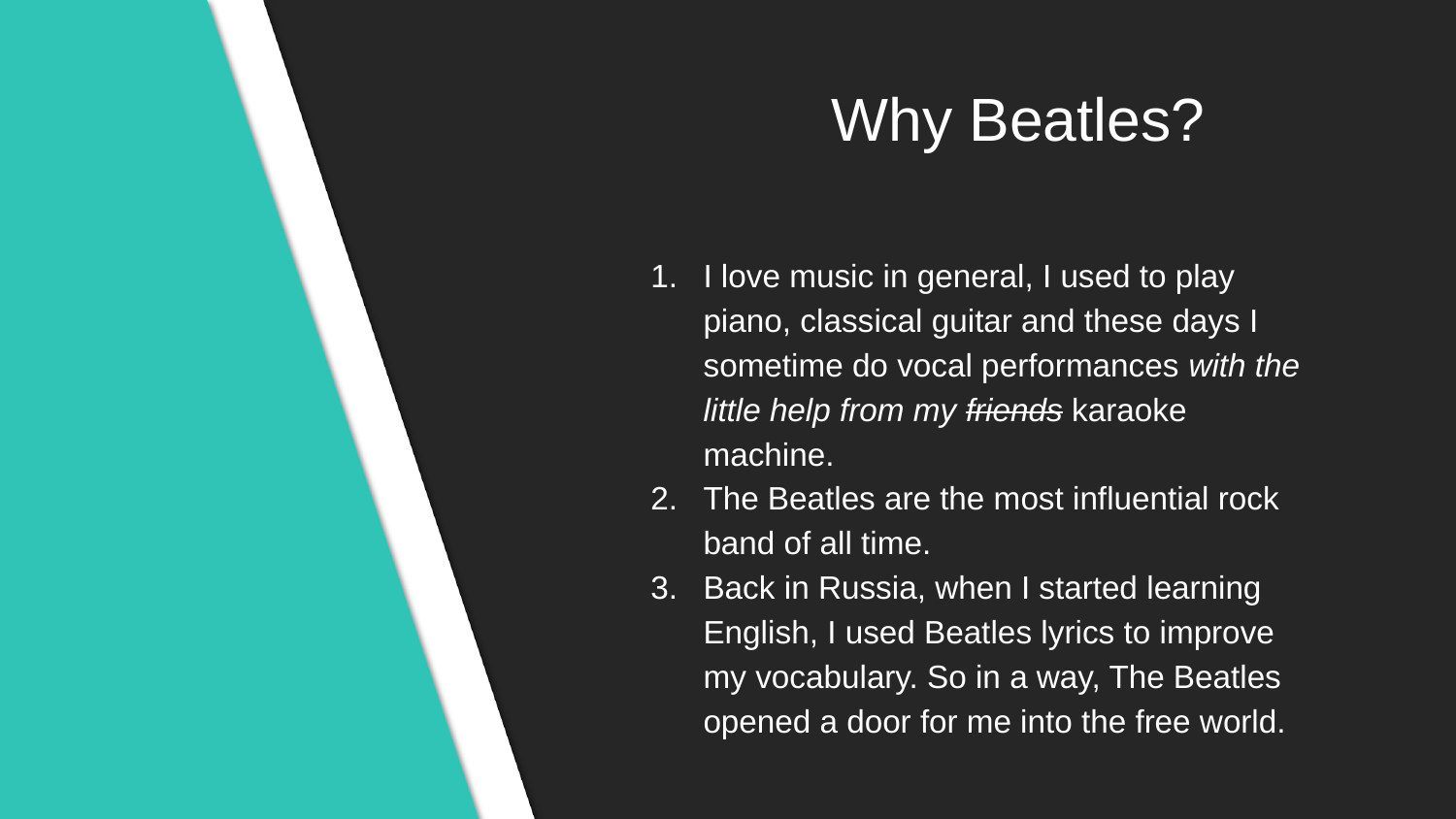

# Why Beatles?
I love music in general, I used to play piano, classical guitar and these days I sometime do vocal performances with the little help from my friends karaoke machine.
The Beatles are the most influential rock band of all time.
Back in Russia, when I started learning English, I used Beatles lyrics to improve my vocabulary. So in a way, The Beatles opened a door for me into the free world.